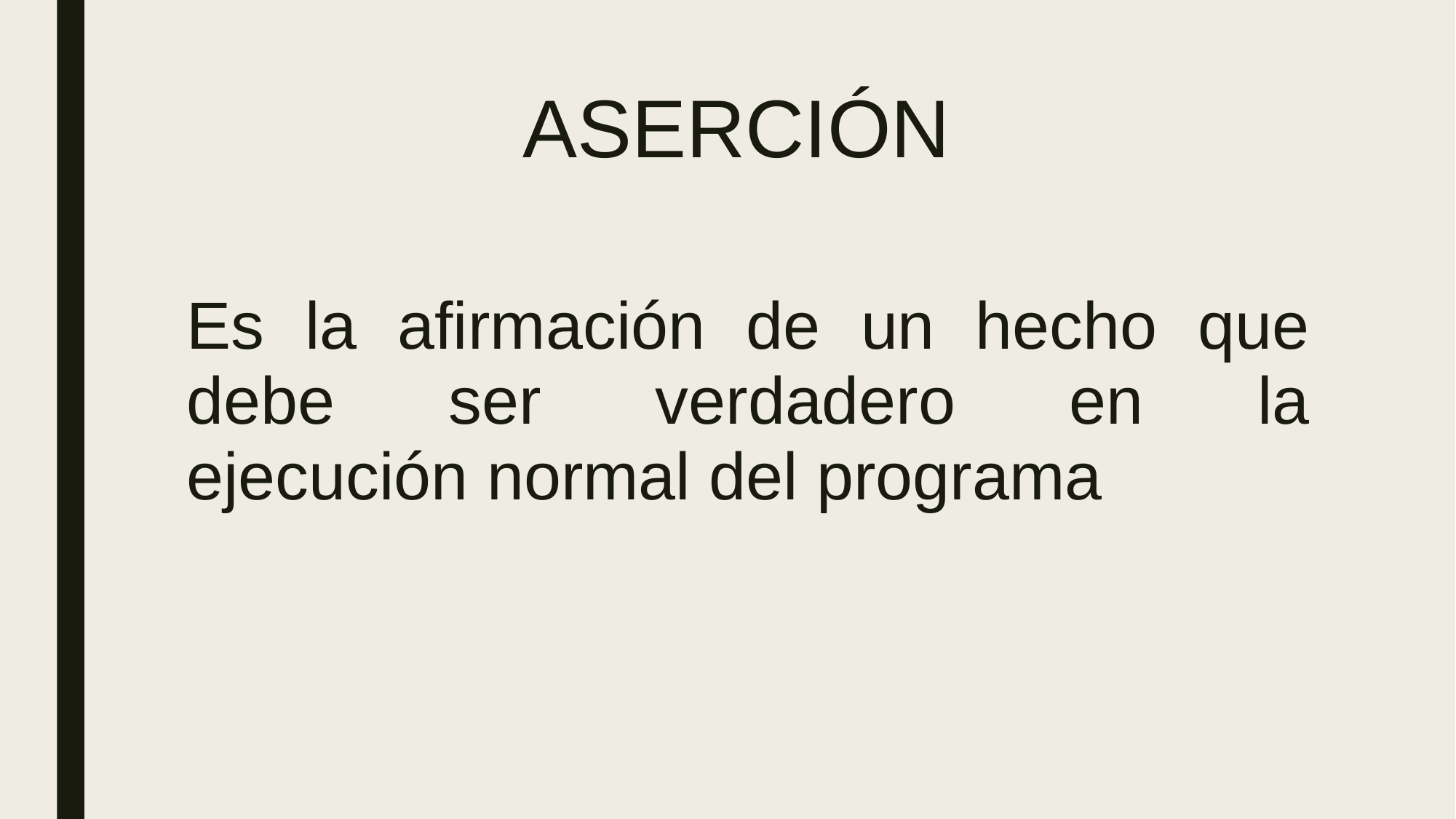

# ASERCIÓN
Es la afirmación de un hecho que debe ser verdadero en la ejecución normal del programa